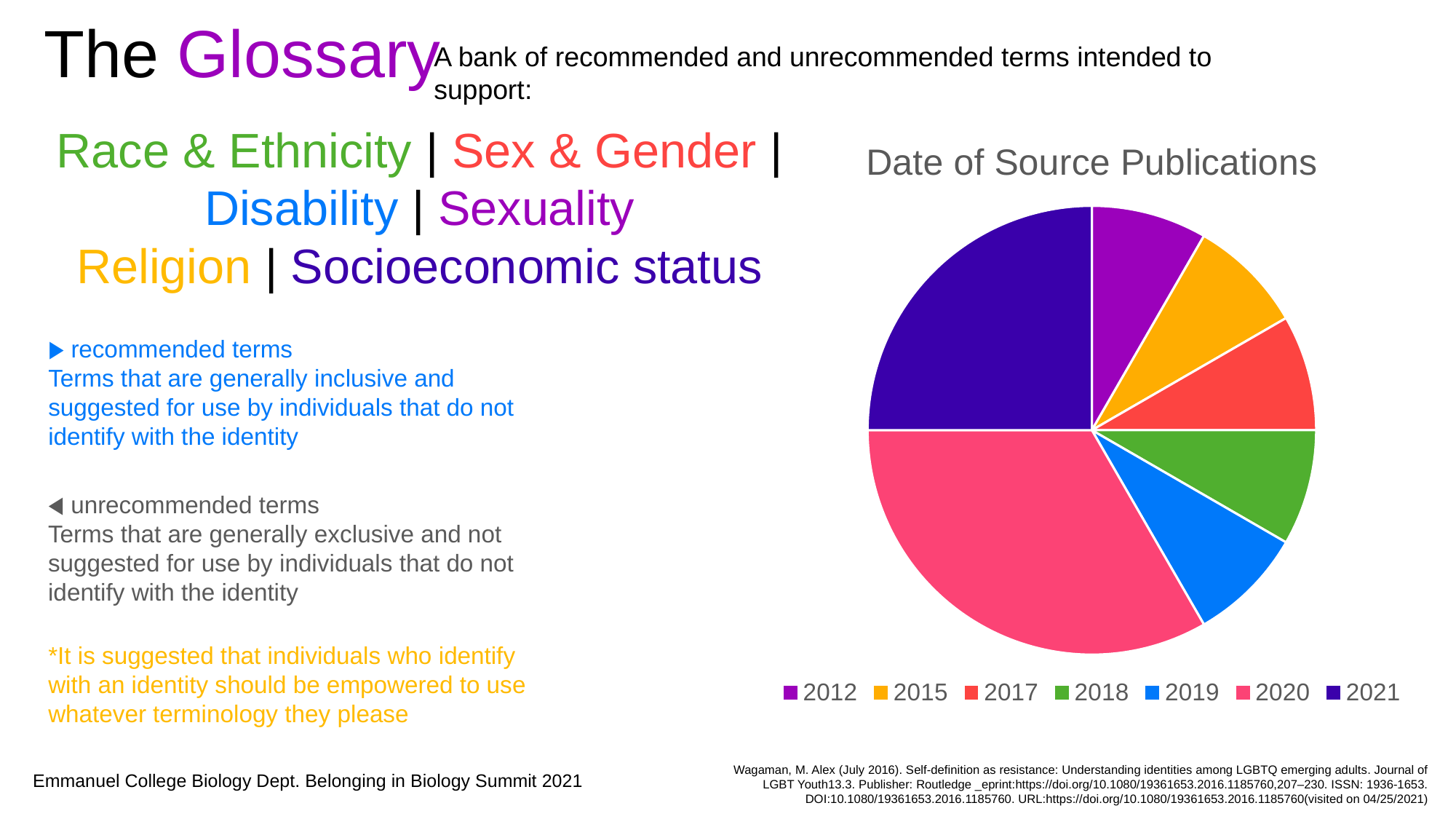

# The Glossary
A bank of recommended and unrecommended terms intended to support:

### Chart: Date of Source Publications

| Category | Sales |
|---|---|
| 2012 | 1.0 |
| 2015 | 1.0 |
| 2017 | 1.0 |
| 2018 | 1.0 |
| 2019 | 1.0 |
| 2020 | 4.0 |
| 2021 | 3.0 |
Race & Ethnicity | Sex & Gender | Disability | Sexuality
Religion | Socioeconomic status
▶ recommended terms
Terms that are generally inclusive and suggested for use by individuals that do not identify with the identity
◀ unrecommended terms
Terms that are generally exclusive and not suggested for use by individuals that do not identify with the identity
*It is suggested that individuals who identify with an identity should be empowered to use whatever terminology they please
Wagaman, M. Alex (July 2016). Self-definition as resistance: Understanding identities among LGBTQ emerging adults. Journal of LGBT Youth13.3. Publisher: Routledge _eprint:https://doi.org/10.1080/19361653.2016.1185760,207–230. ISSN: 1936-1653. DOI:10.1080/19361653.2016.1185760. URL:https://doi.org/10.1080/19361653.2016.1185760(visited on 04/25/2021)
Emmanuel College Biology Dept. Belonging in Biology Summit 2021